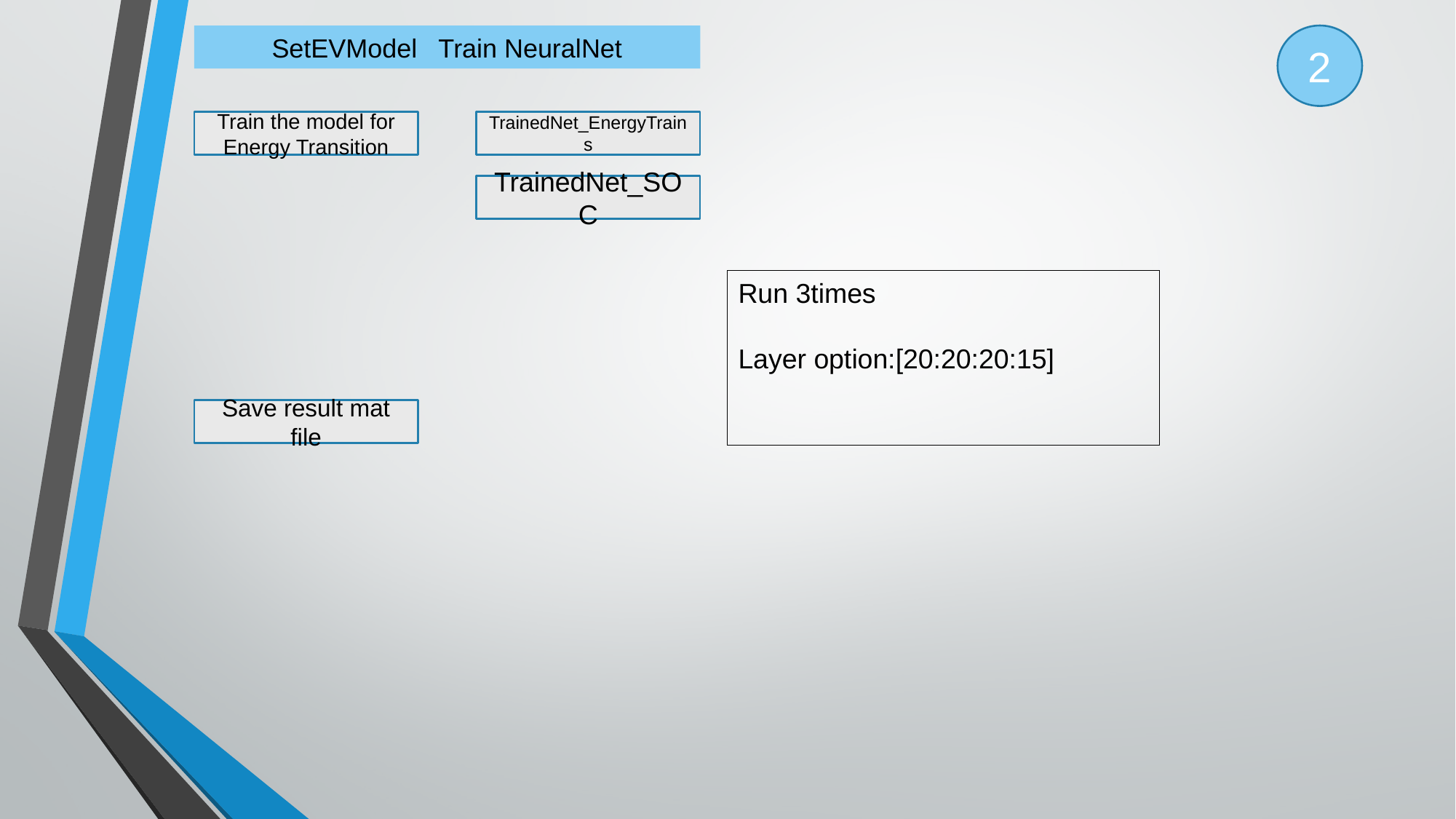

SetEVModel   Train NeuralNet
2
Train the model for Energy Transition
TrainedNet_EnergyTrains
TrainedNet_SOC
Run 3times

Layer option:[20:20:20:15]

Save result mat file